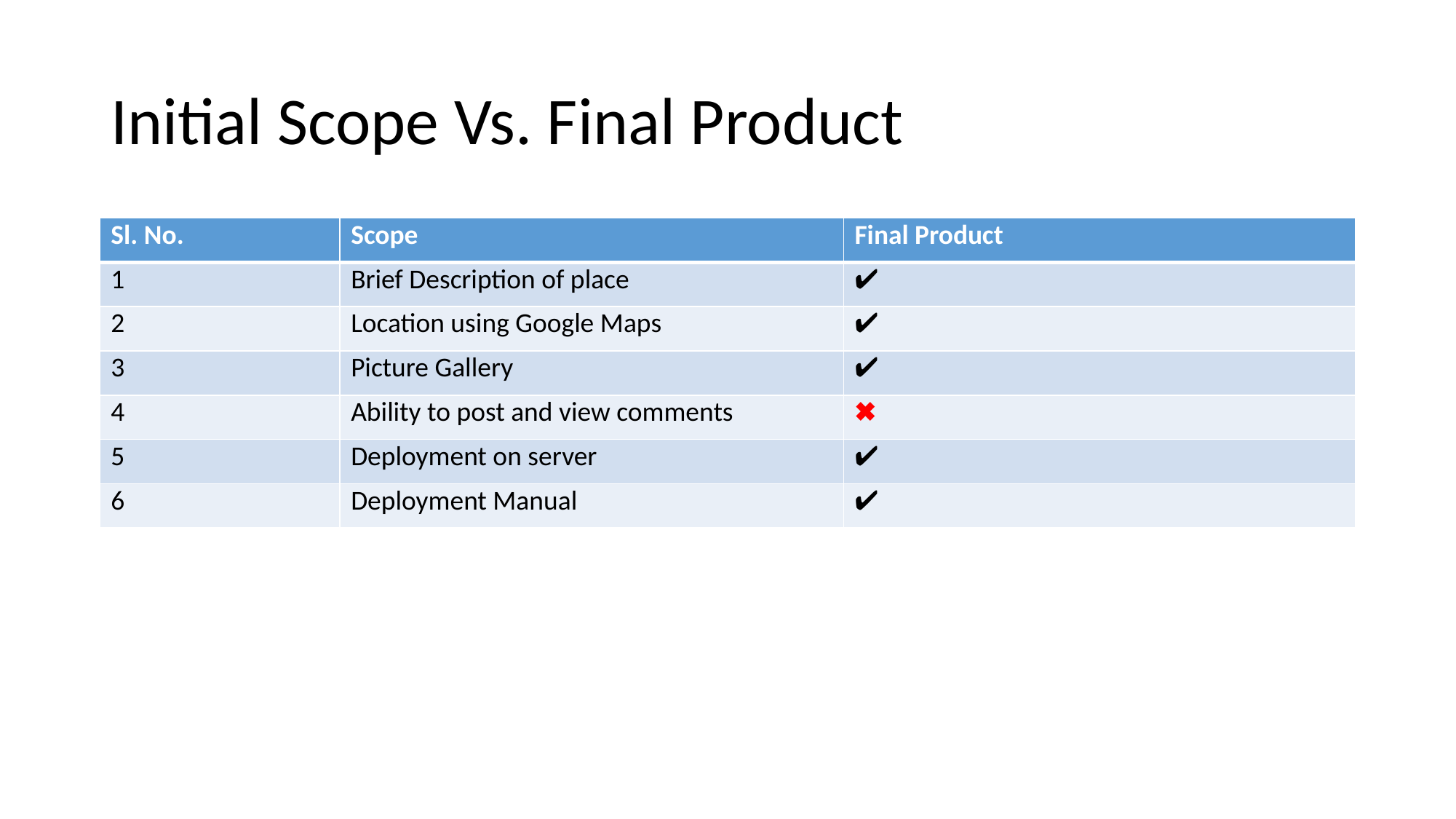

# Initial Scope Vs. Final Product
| Sl. No. | Scope | Final Product |
| --- | --- | --- |
| 1 | Brief Description of place | ✔ |
| 2 | Location using Google Maps | ✔ |
| 3 | Picture Gallery | ✔ |
| 4 | Ability to post and view comments | ✖ |
| 5 | Deployment on server | ✔ |
| 6 | Deployment Manual | ✔ |